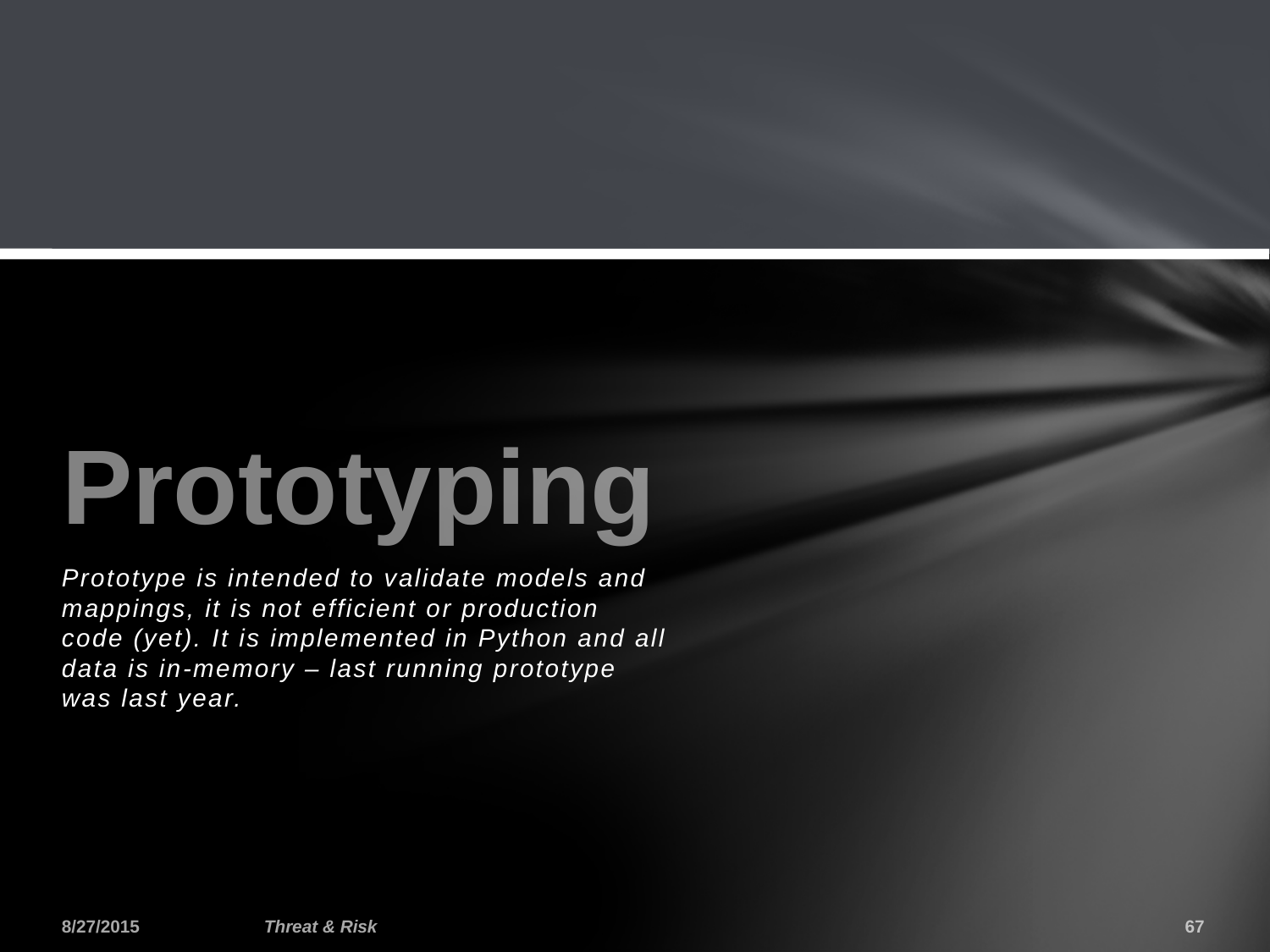

# Prototyping
Prototype is intended to validate models and mappings, it is not efficient or production code (yet). It is implemented in Python and all data is in-memory – last running prototype was last year.
8/27/2015
Threat & Risk
67